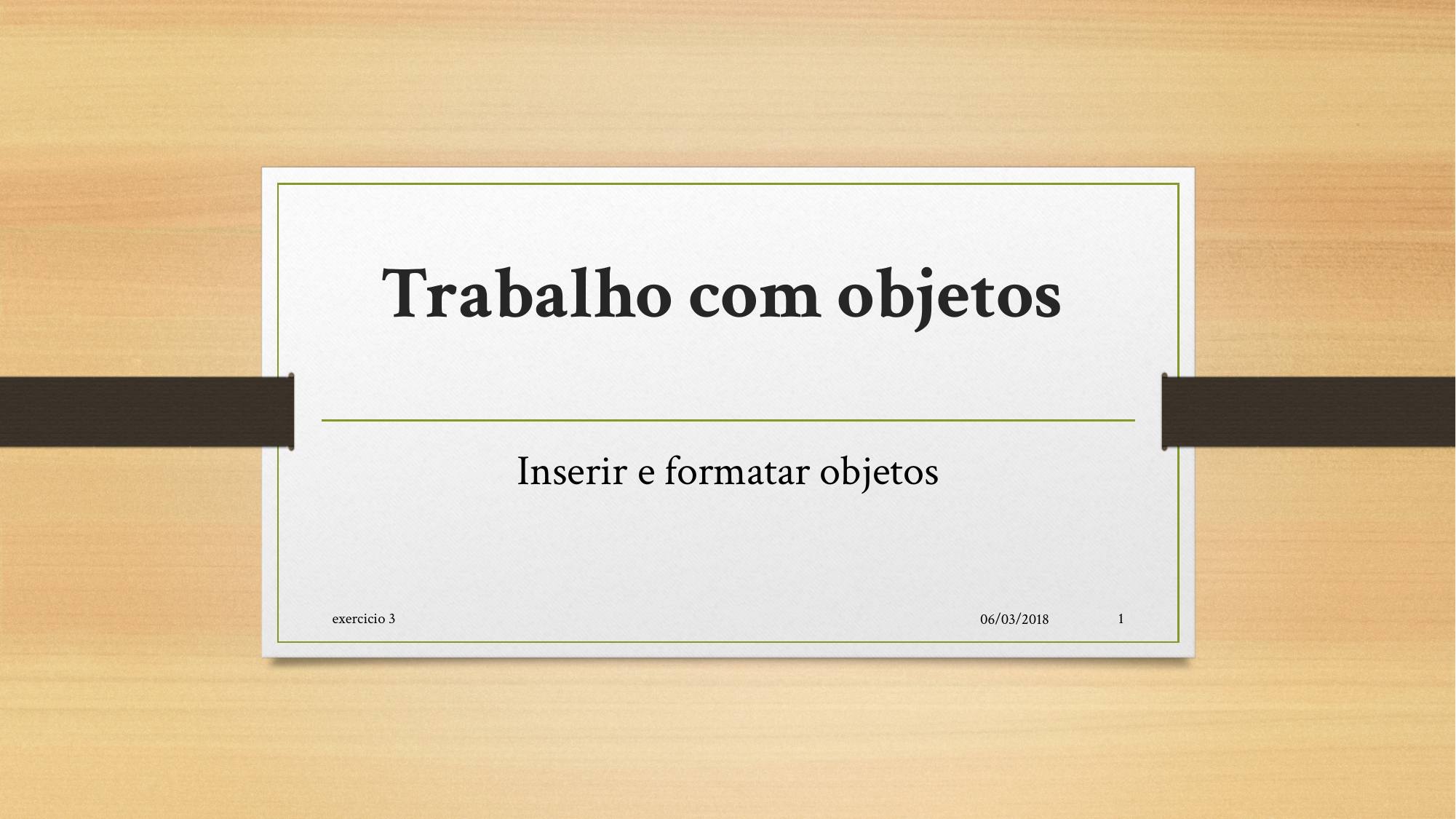

# Trabalho com objetos
Inserir e formatar objetos
exercicio 3
06/03/2018
1